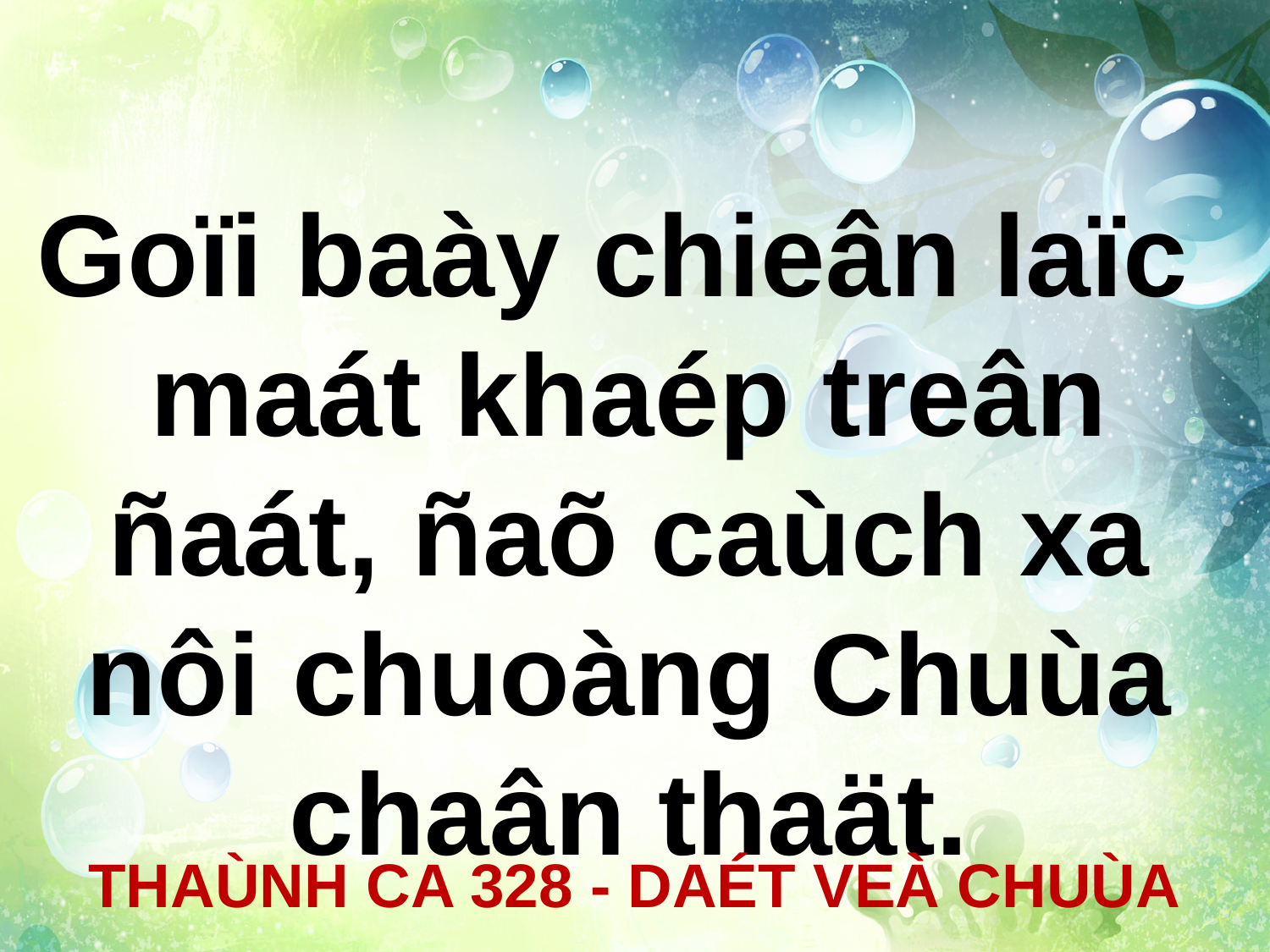

Goïi baày chieân laïc
maát khaép treân ñaát, ñaõ caùch xa nôi chuoàng Chuùa chaân thaät.
THAÙNH CA 328 - DAÉT VEÀ CHUÙA